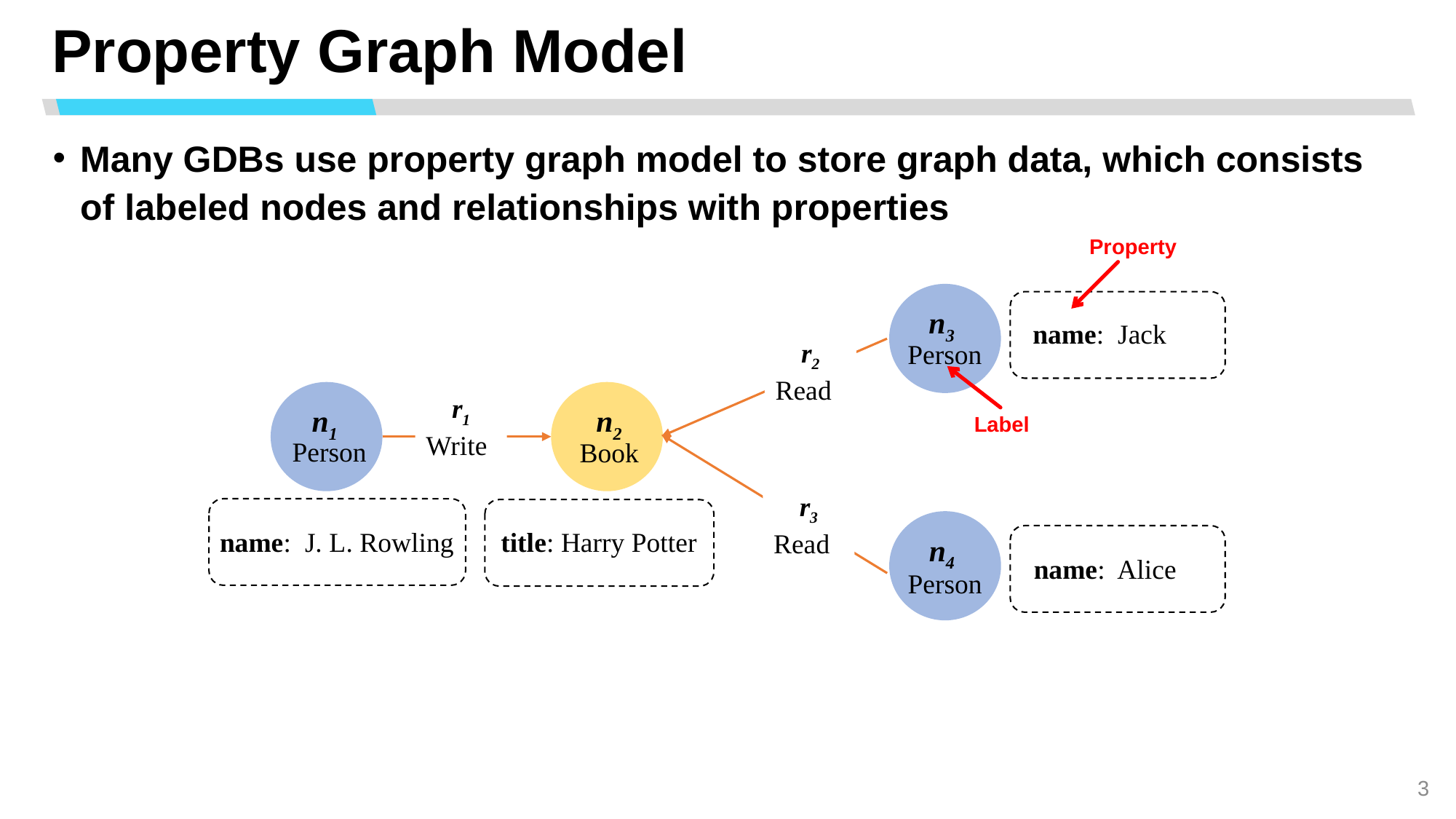

# Property Graph Model
Many GDBs use property graph model to store graph data, which consists of labeled nodes and relationships with properties
Property

n3

Person

name:  Jack
r2
Read

n1
Person

n2
Book
r1
Write
Label
r3
Read

title: Harry Potter

n4
Person
name:  J. L. Rowling

name:  Alice
3